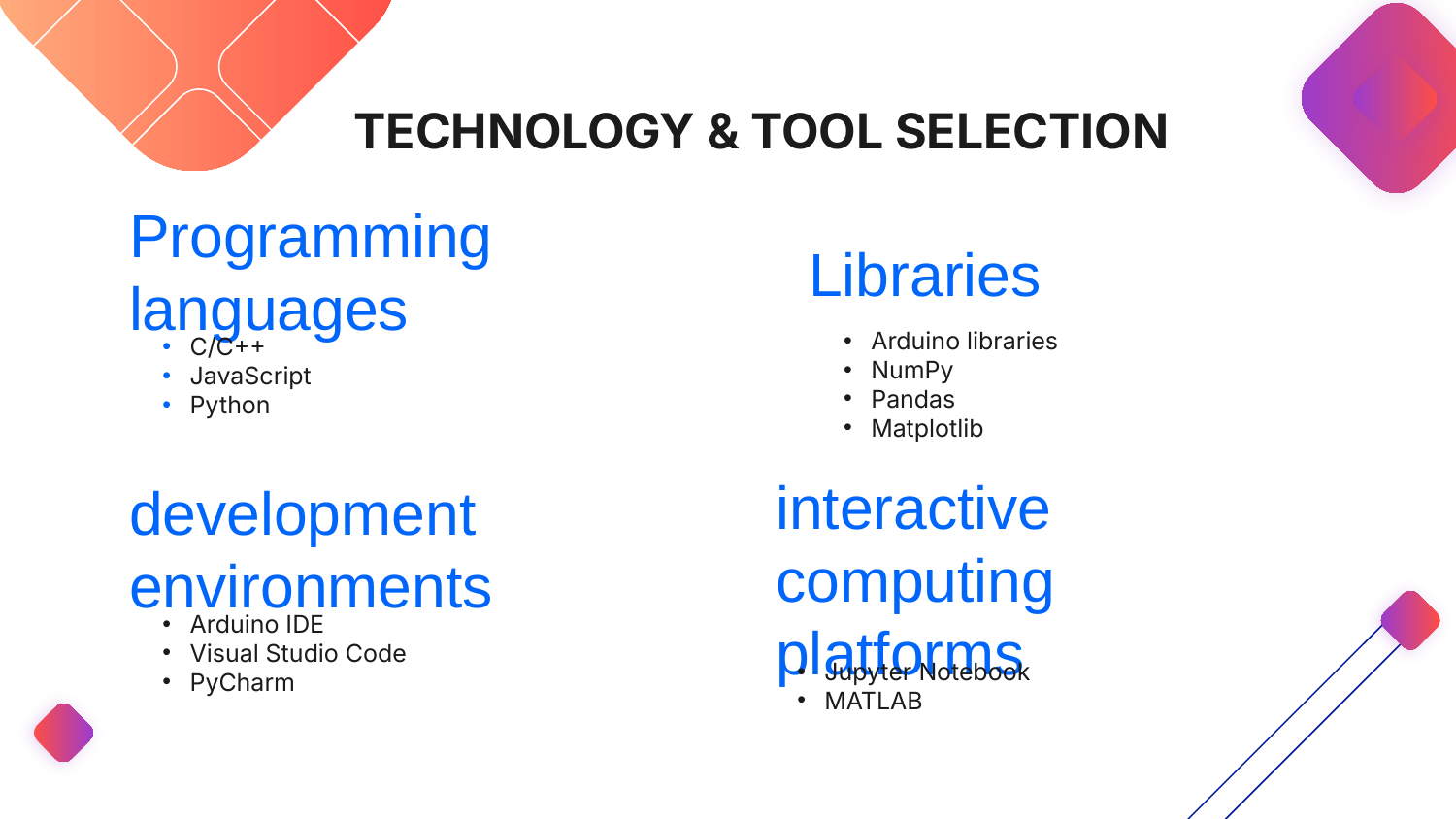

# TECHNOLOGY & TOOL SELECTION
Libraries
Programming languages

C/C++
JavaScript
Python
Arduino libraries
NumPy
Pandas
Matplotlib
development environments

interactive computing platforms

Arduino IDE
Visual Studio Code
PyCharm
Jupyter Notebook
MATLAB